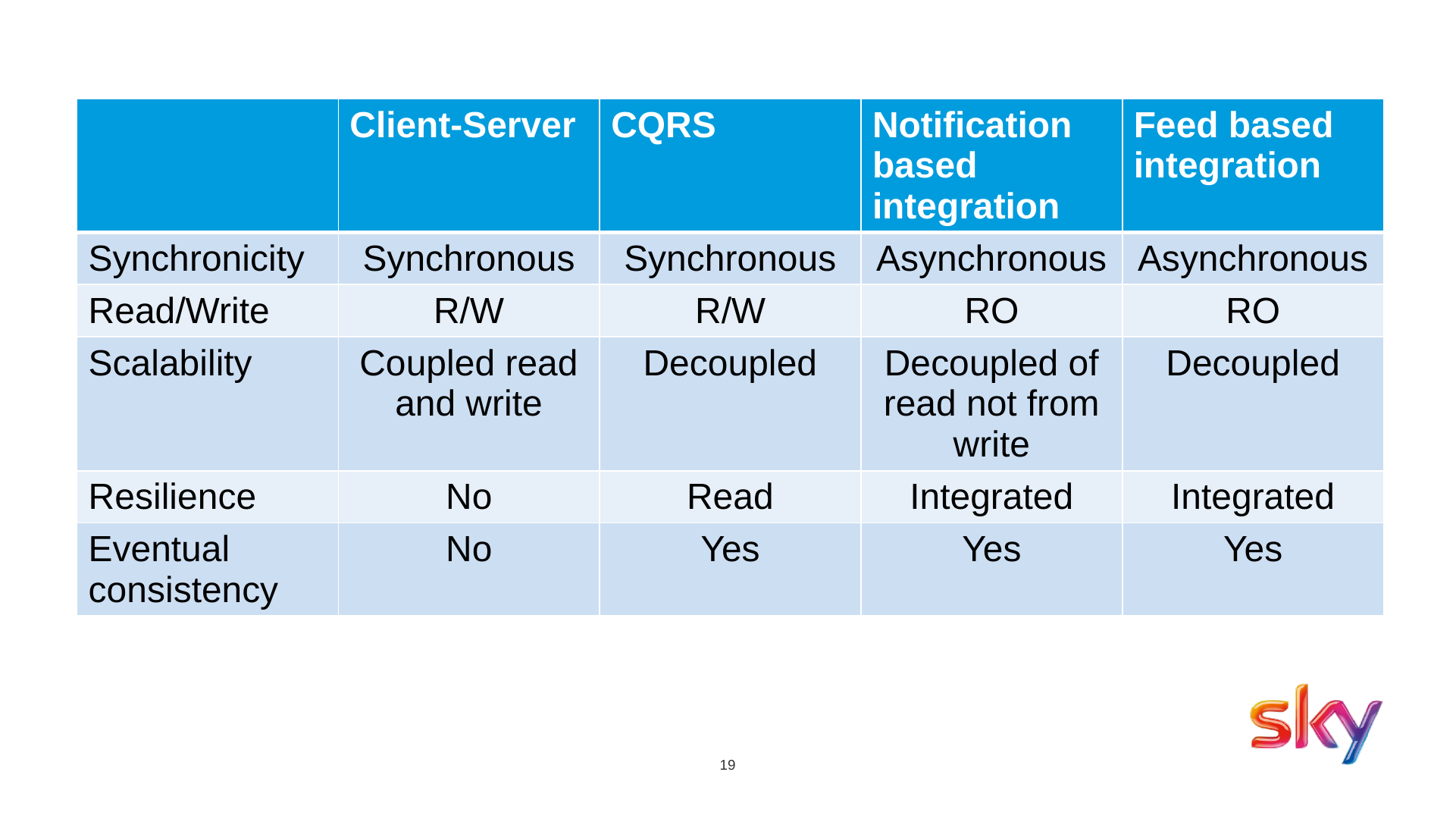

#
|  | Client-Server | CQRS | Notification based integration | Feed based integration |
| --- | --- | --- | --- | --- |
| Synchronicity | Synchronous | Synchronous | Asynchronous | Asynchronous |
| Read/Write | R/W | R/W | RO | RO |
| Scalability | Coupled read and write | Decoupled | Decoupled of read not from write | Decoupled |
| Resilience | No | Read | Integrated | Integrated |
| Eventual consistency | No | Yes | Yes | Yes |